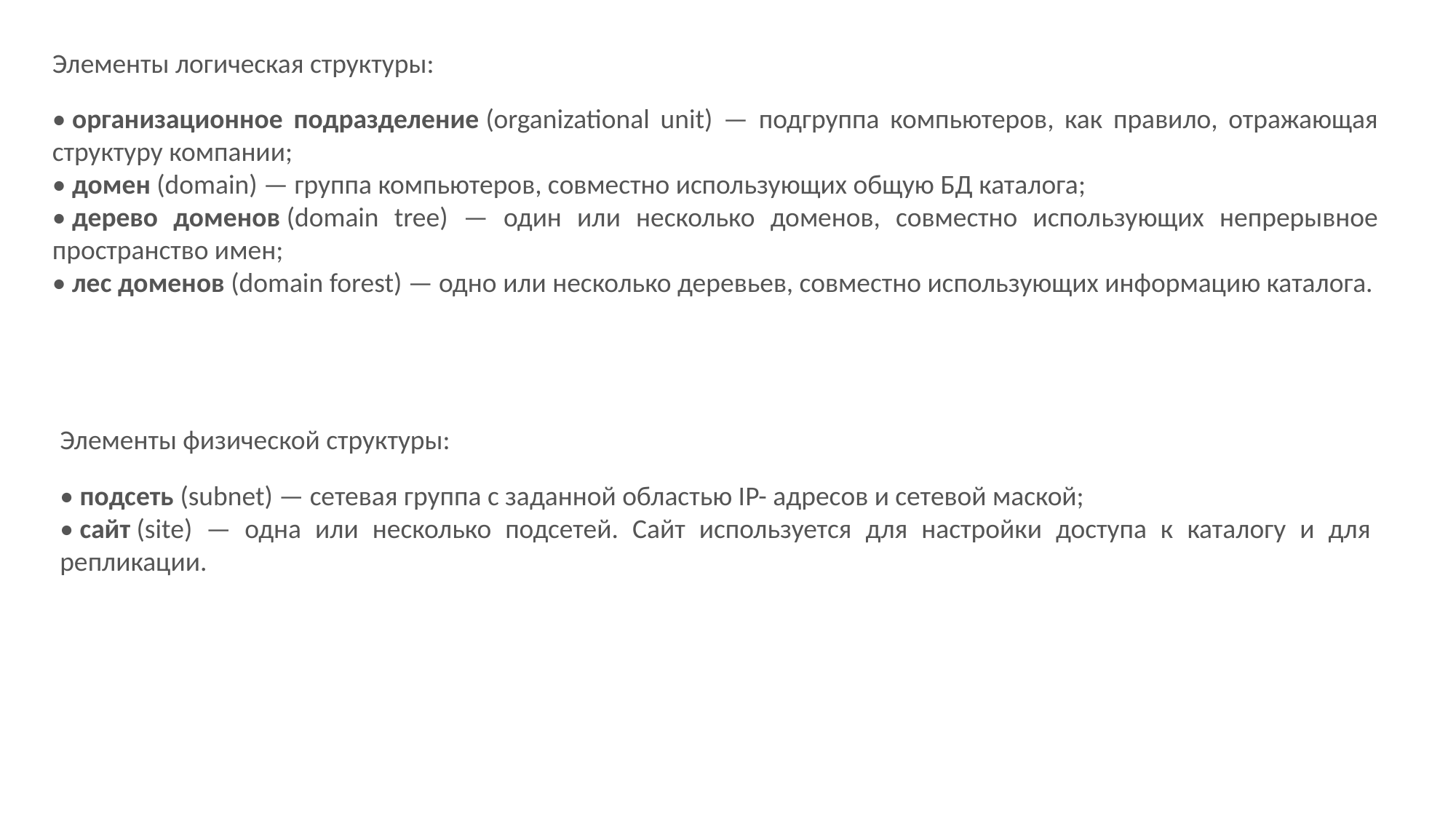

Элементы логическая структуры:
• организационное подразделение (organizational unit) — подгруппа компьютеров, как правило, отражающая структуру компании;
• домен (domain) — группа компьютеров, совместно использующих общую БД каталога;
• дерево доменов (domain tree) — один или несколько доменов, совместно использующих непрерывное пространство имен;
• лес доменов (domain forest) — одно или несколько деревьев, совместно использующих информацию каталога.
Элементы физической структуры:
• подсеть (subnet) — сетевая группа с заданной областью IP- адресов и сетевой маской;
• сайт (site) — одна или несколько подсетей. Сайт используется для настройки доступа к каталогу и для репликации.